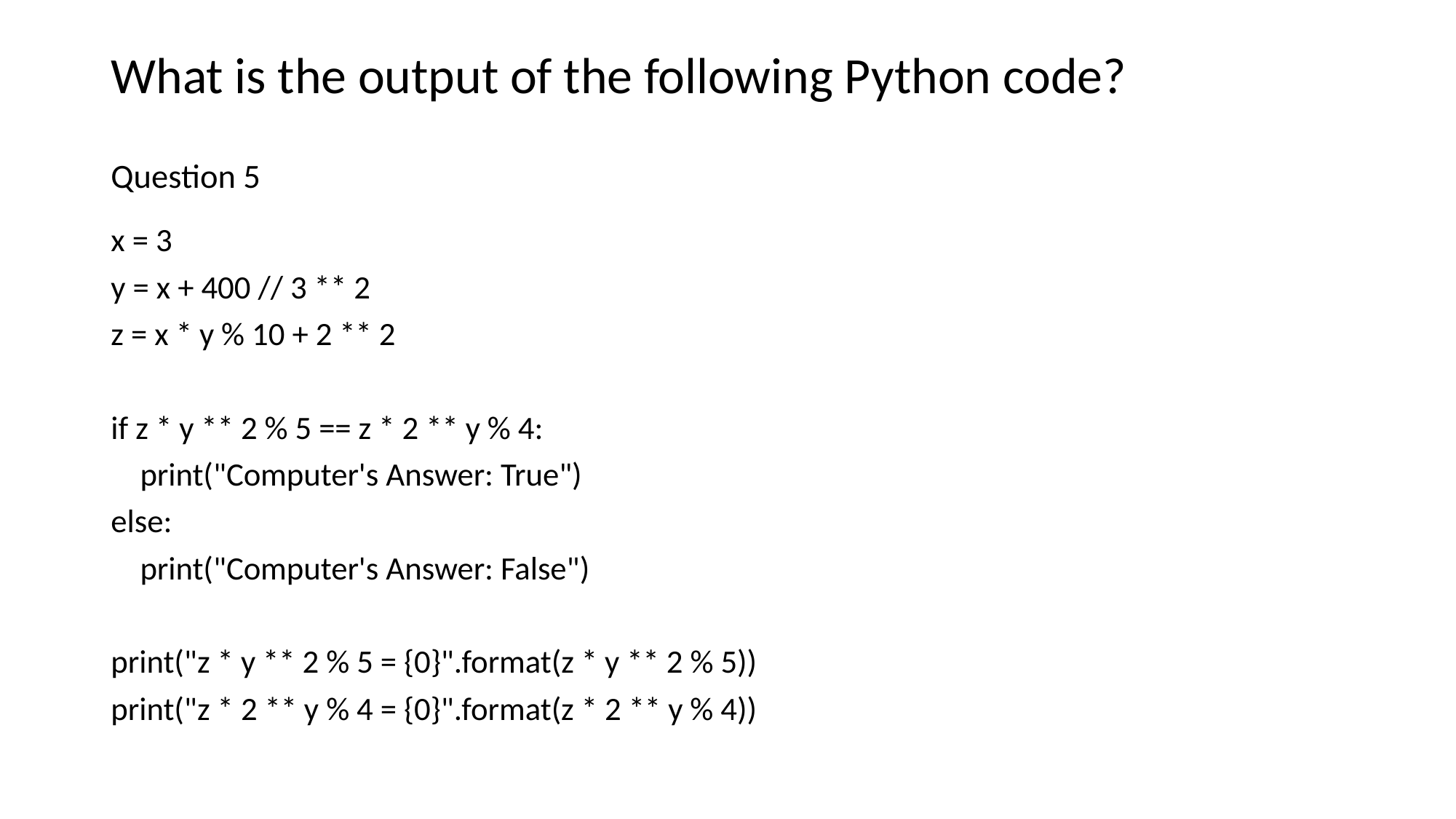

# What is the output of the following Python code? Question 5
x = 3
y = x + 400 // 3 ** 2
z = x * y % 10 + 2 ** 2

if z * y ** 2 % 5 == z * 2 ** y % 4:
    print("Computer's Answer: True")
else:
    print("Computer's Answer: False")

print("z * y ** 2 % 5 = {0}".format(z * y ** 2 % 5))
print("z * 2 ** y % 4 = {0}".format(z * 2 ** y % 4))